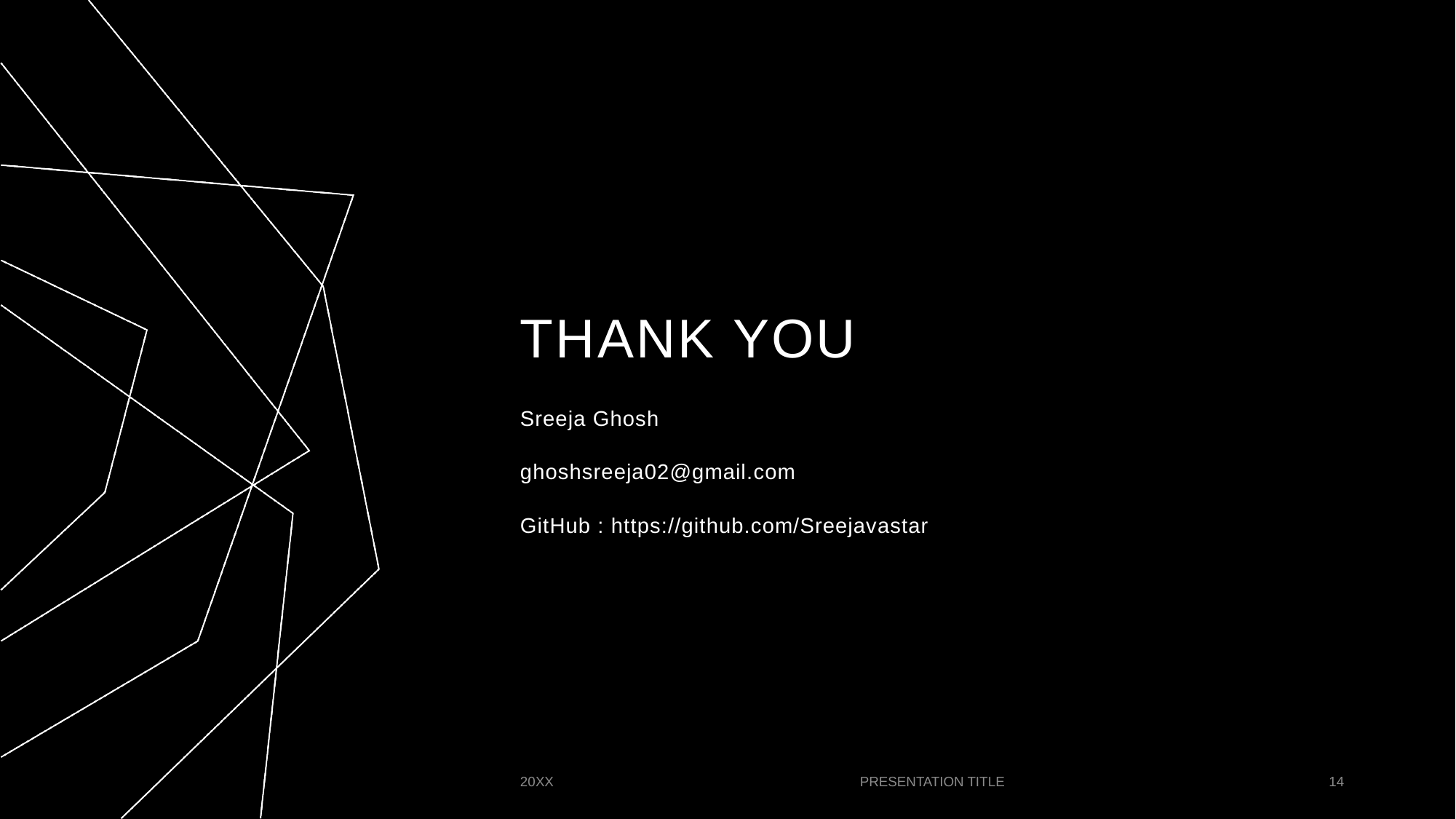

# THANK YOU
Sreeja Ghosh
ghoshsreeja02@gmail.com
GitHub : https://github.com/Sreejavastar
20XX
PRESENTATION TITLE
14